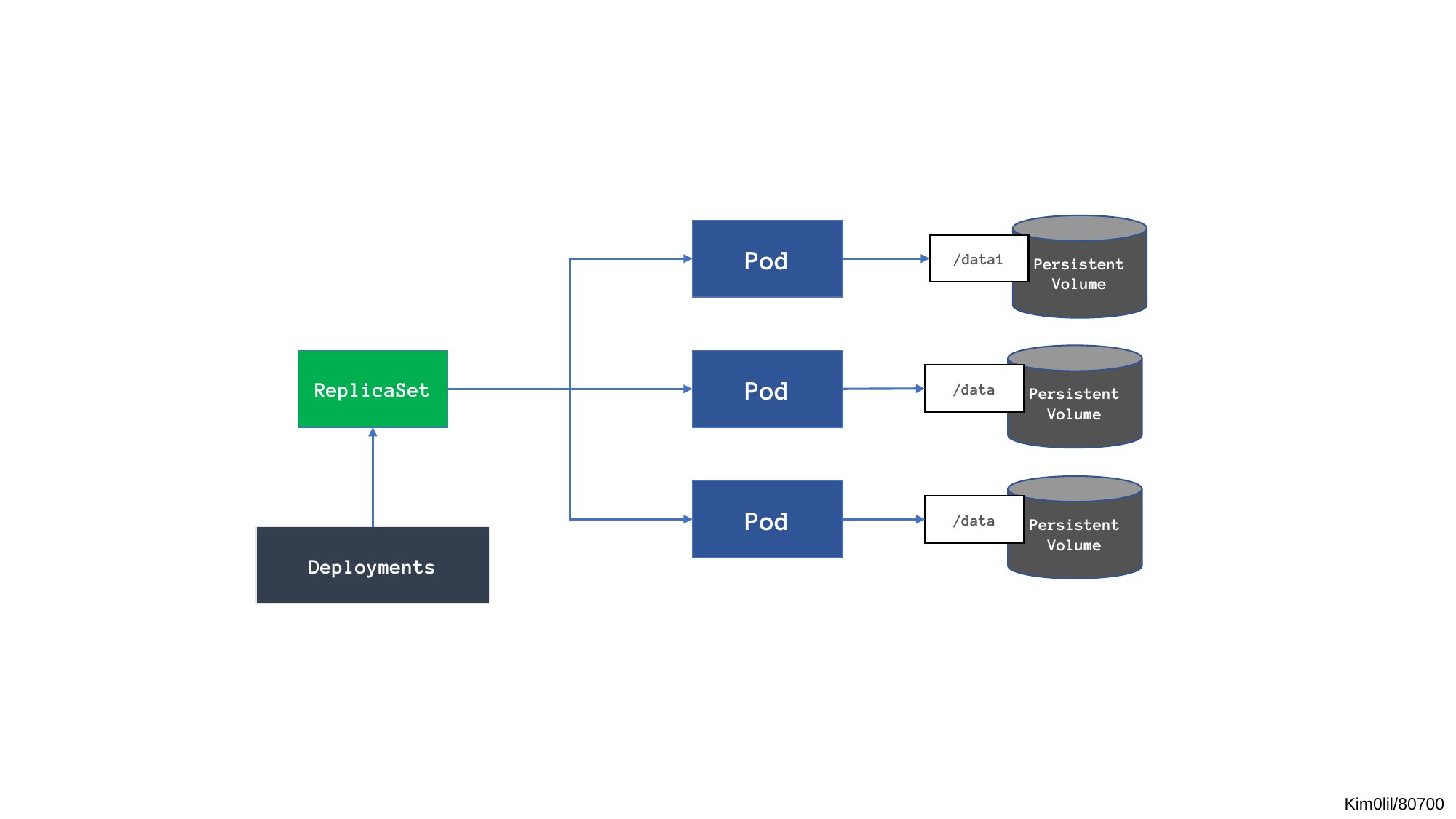

Persistent
Volume
Pod
Pod
ReplicaSet
Pod
Deployments
/data1
Persistent
Volume
/data
Persistent
Volume
/data
Kim0lil/80700